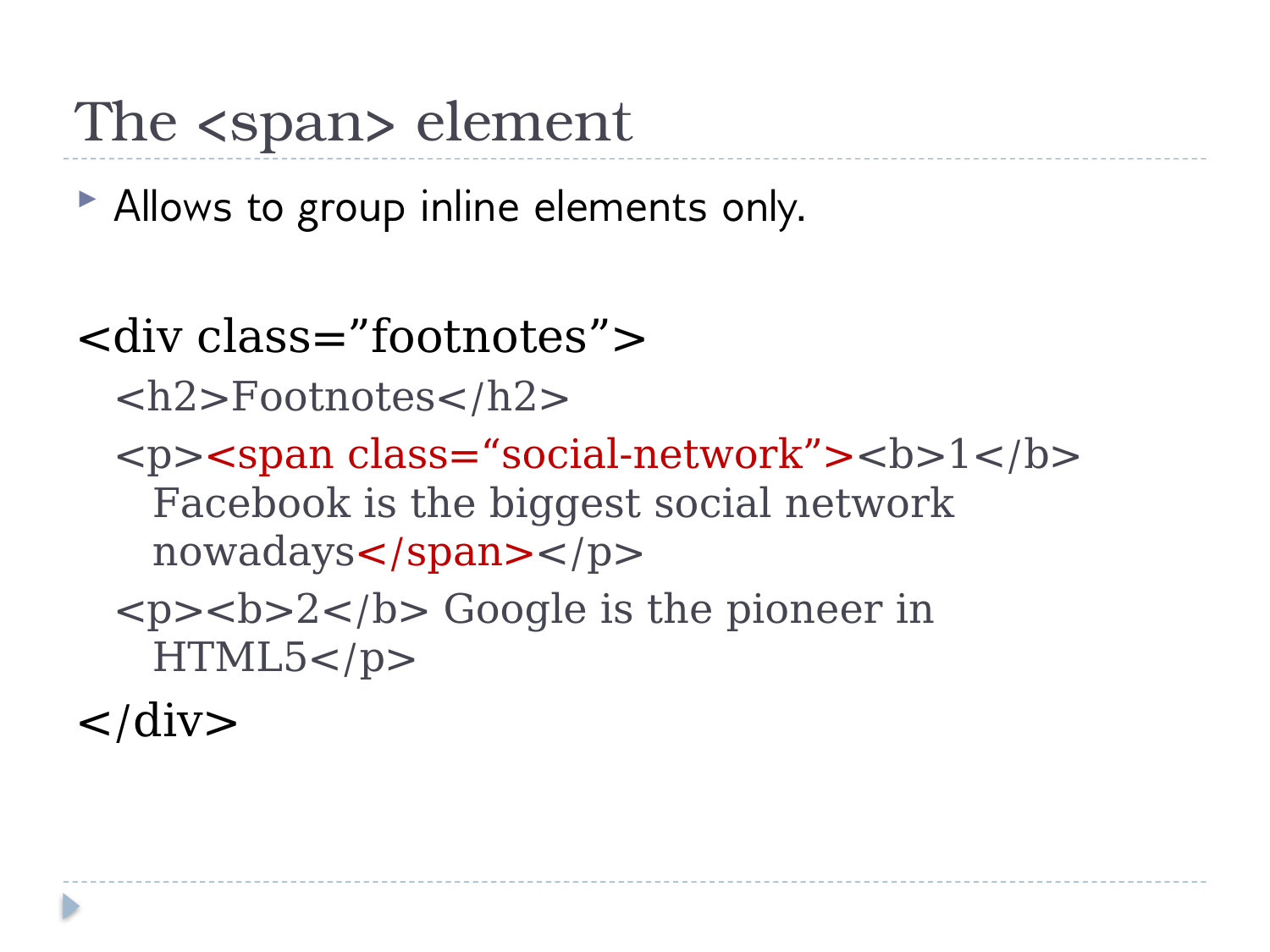

# The <span> element
Allows to group inline elements only.

<div class=”footnotes”>
<h2>Footnotes</h2>
<p><span class=“social-network”><b>1</b> Facebook is the biggest social network nowadays</span></p>
<p><b>2</b> Google is the pioneer in HTML5</p>
</div>